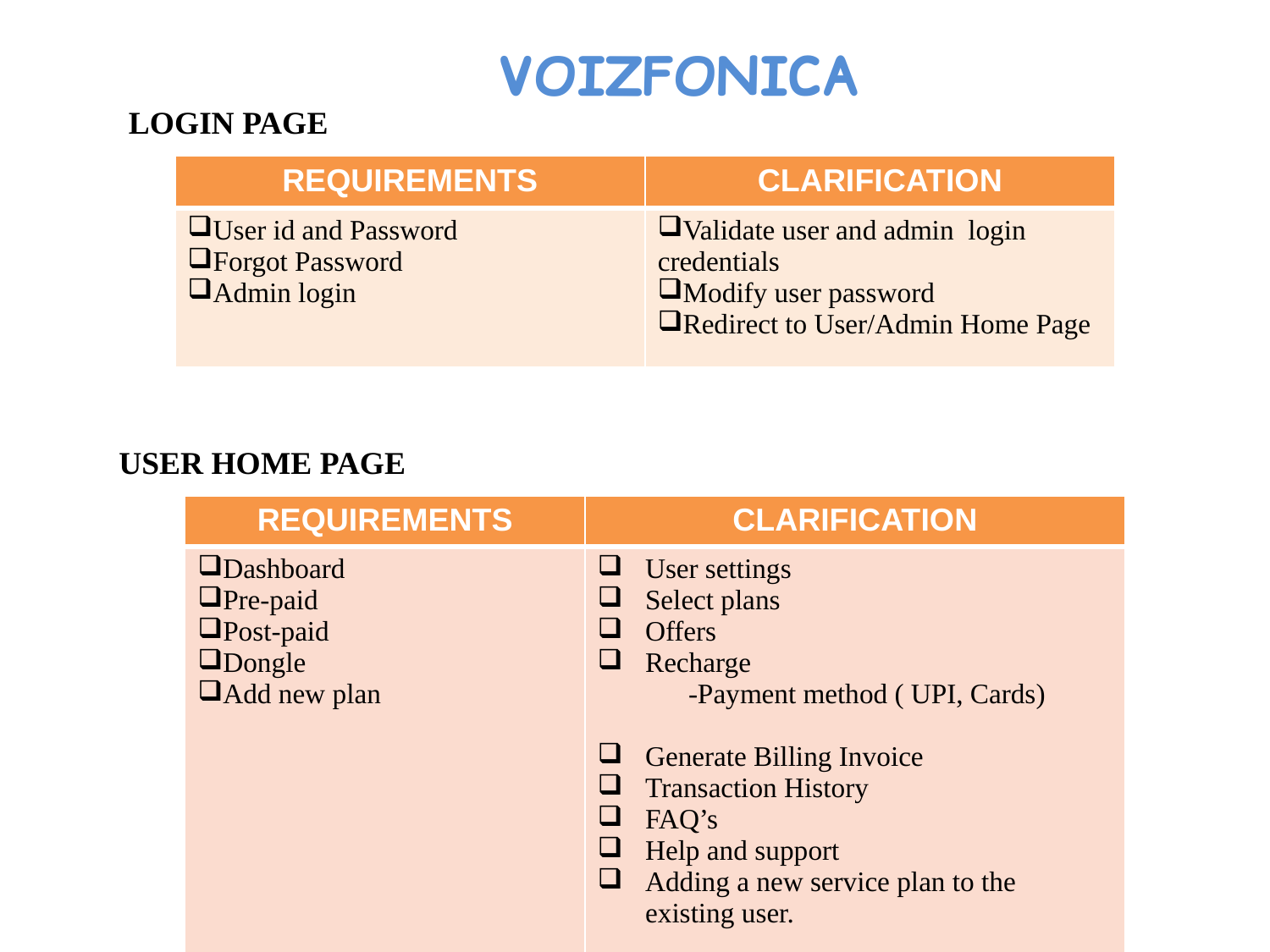

VOIZFONICA

LOGIN PAGE
| REQUIREMENTS | CLARIFICATION |
| --- | --- |
| User id and Password Forgot Password Admin login | Validate user and admin login credentials Modify user password Redirect to User/Admin Home Page |
USER HOME PAGE
| REQUIREMENTS | CLARIFICATION |
| --- | --- |
| Dashboard Pre-paid Post-paid Dongle Add new plan | User settings Select plans Offers Recharge -Payment method ( UPI, Cards) Generate Billing Invoice Transaction History FAQ’s Help and support Adding a new service plan to the existing user. |